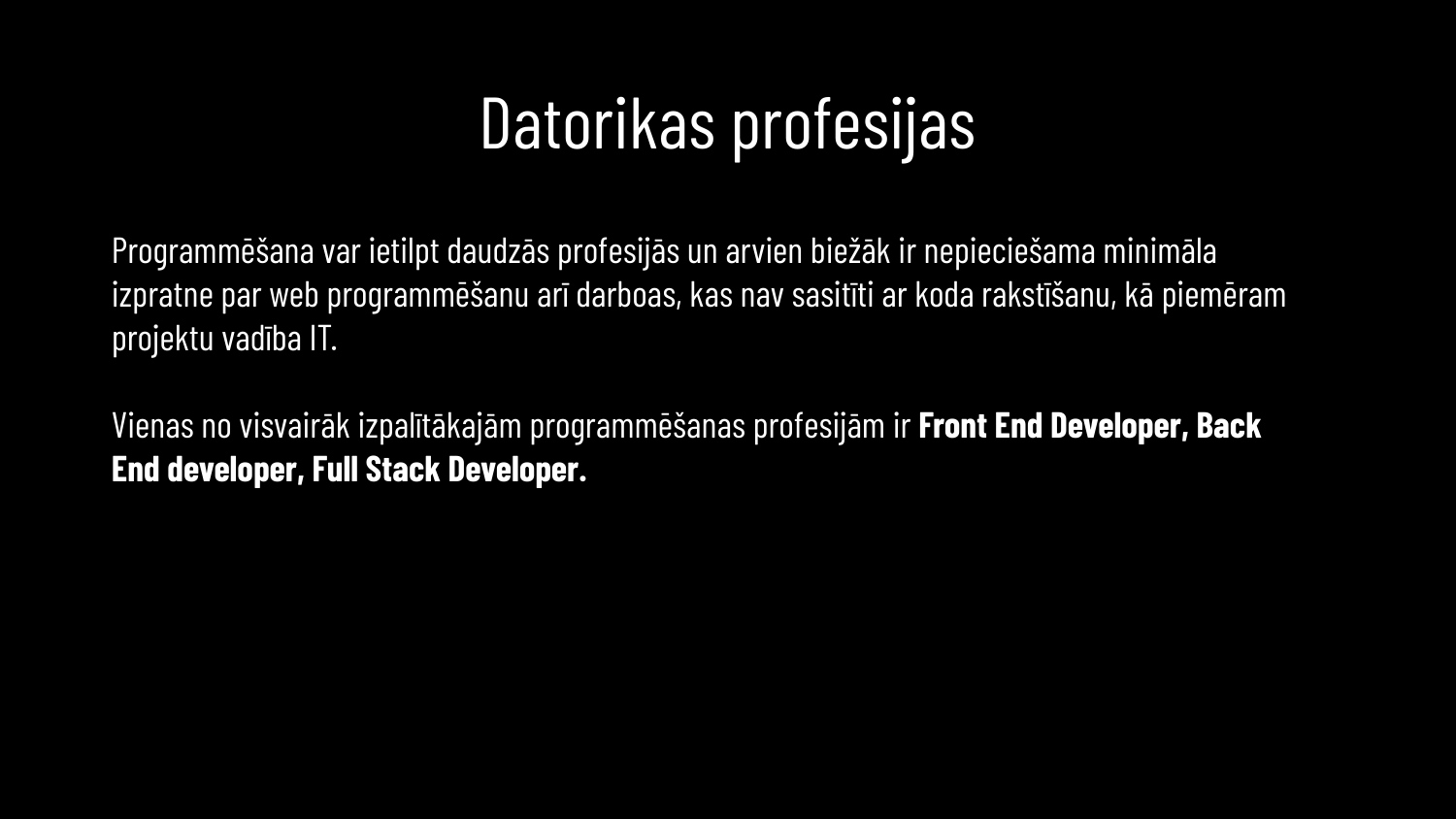

# Datorikas profesijas
Programmēšana var ietilpt daudzās profesijās un arvien biežāk ir nepieciešama minimāla izpratne par web programmēšanu arī darboas, kas nav sasitīti ar koda rakstīšanu, kā piemēram projektu vadība IT.

Vienas no visvairāk izpalītākajām programmēšanas profesijām ir Front End Developer, Back End developer, Full Stack Developer.